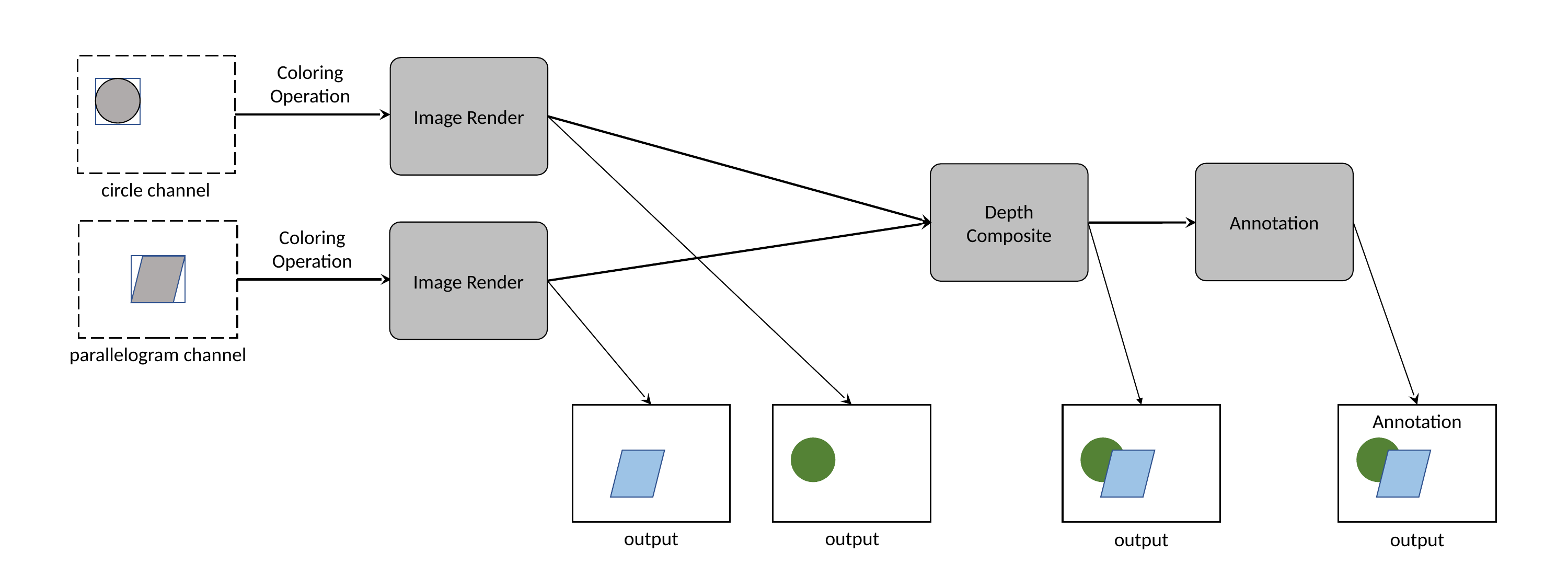

Coloring Operation
Image Render

Annotation
Depth Composite
circle channel

Coloring Operation
Image Render

parallelogram channel

Annotation

output
output
output
output